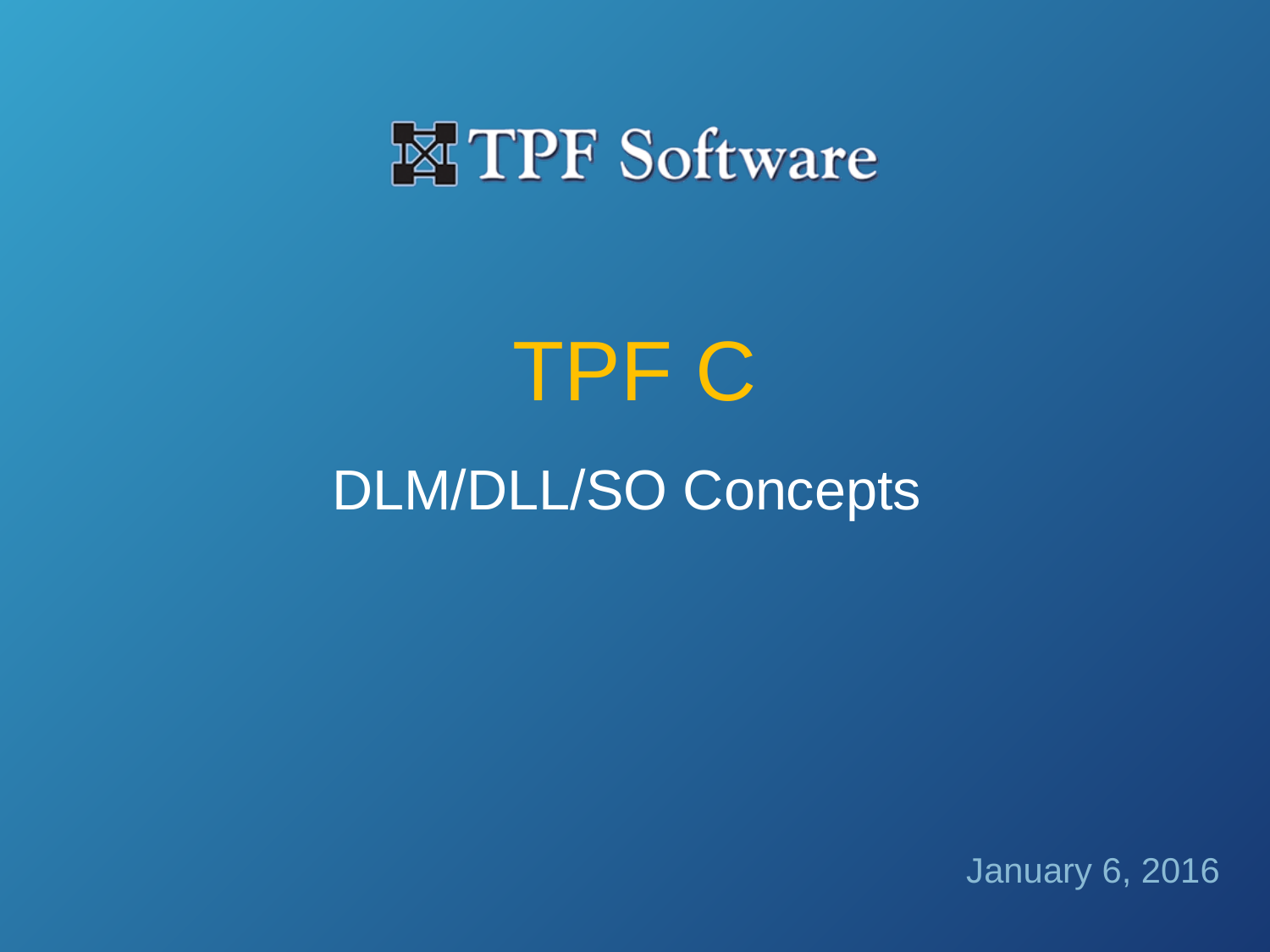

TPF C
DLM/DLL/SO Concepts
January 6, 2016